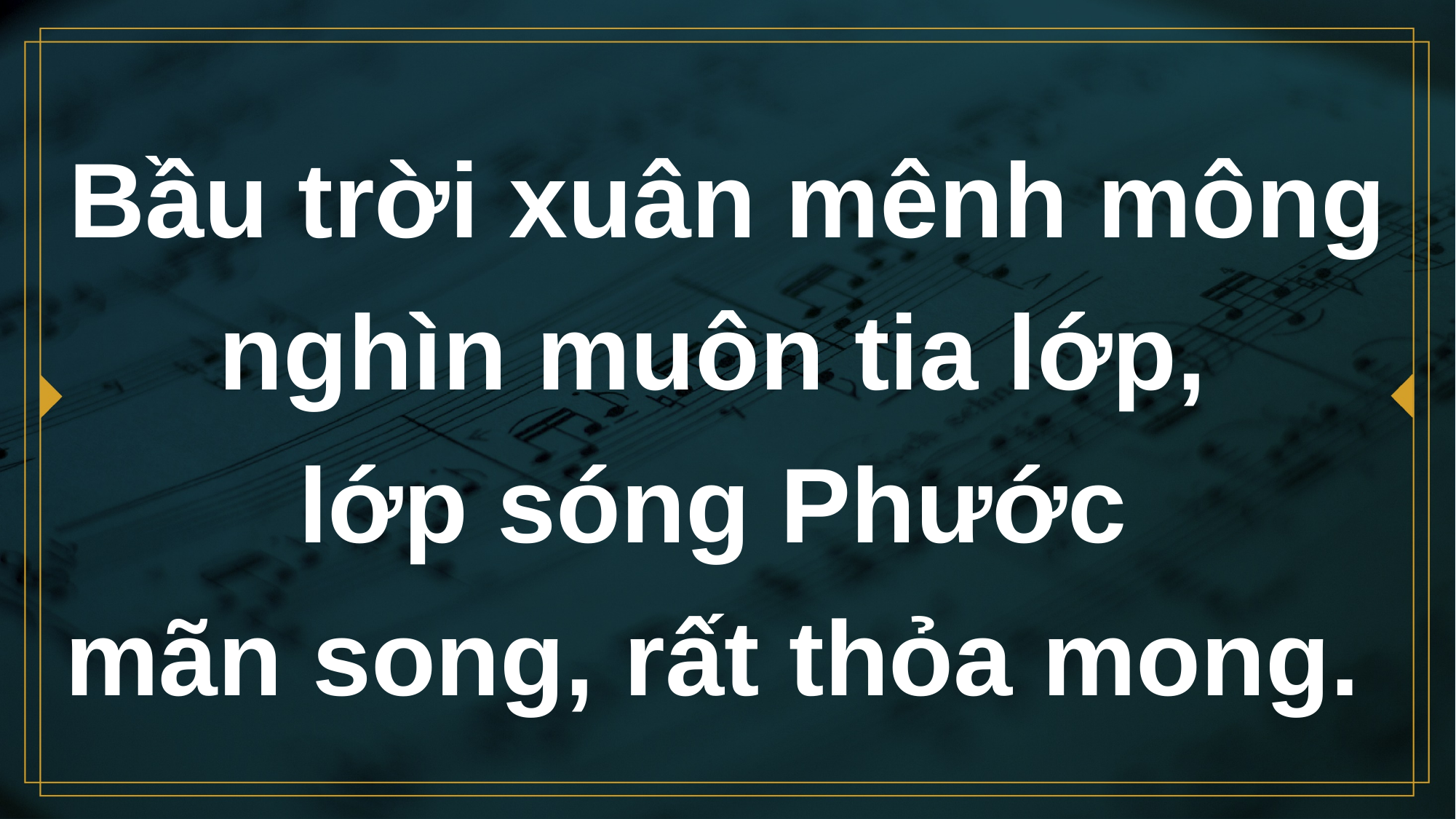

# Bầu trời xuân mênh mông nghìn muôn tia lớp, lớp sóng Phước mãn song, rất thỏa mong.